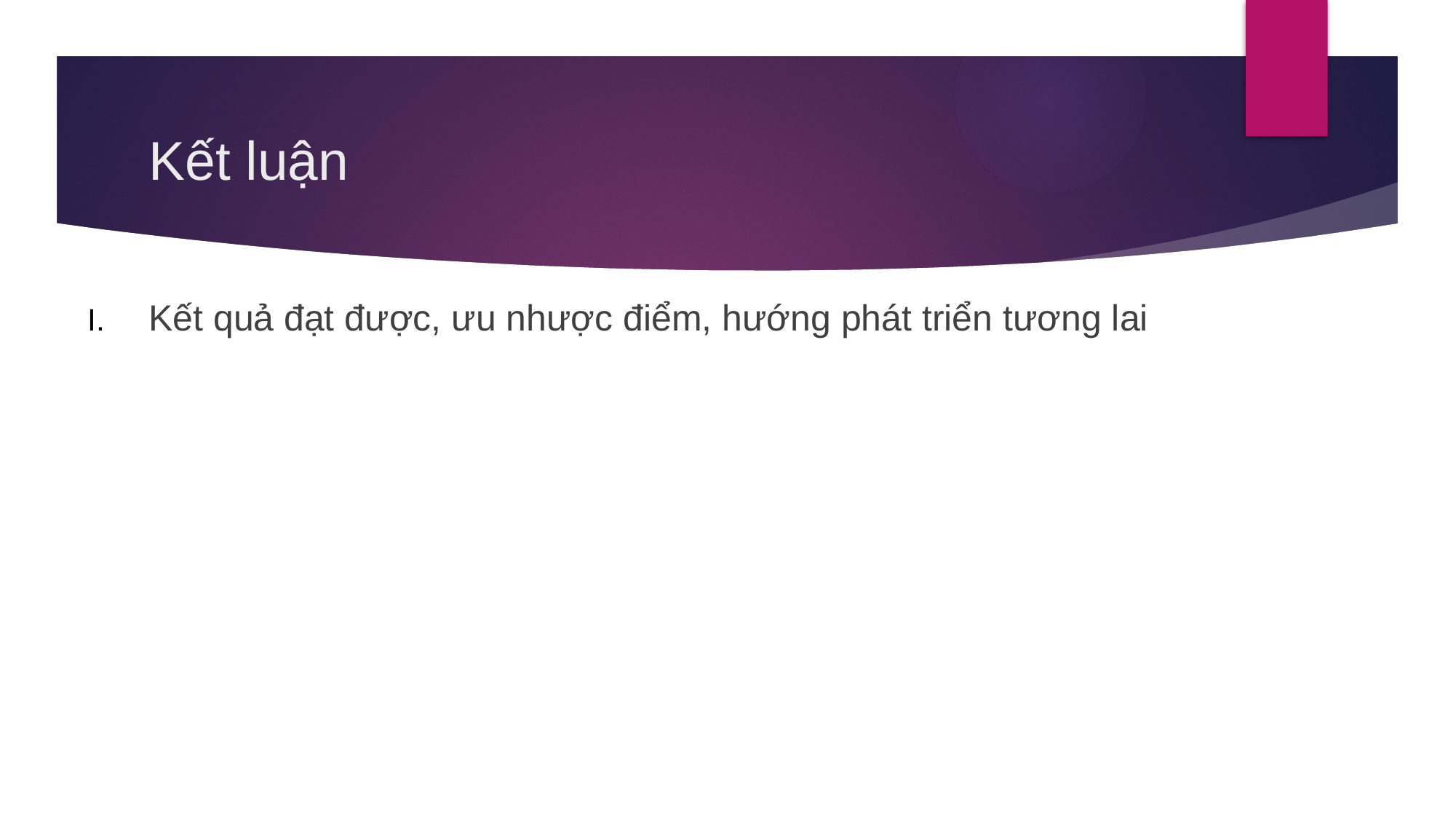

# Kết luận
Kết quả đạt được, ưu nhược điểm, hướng phát triển tương lai